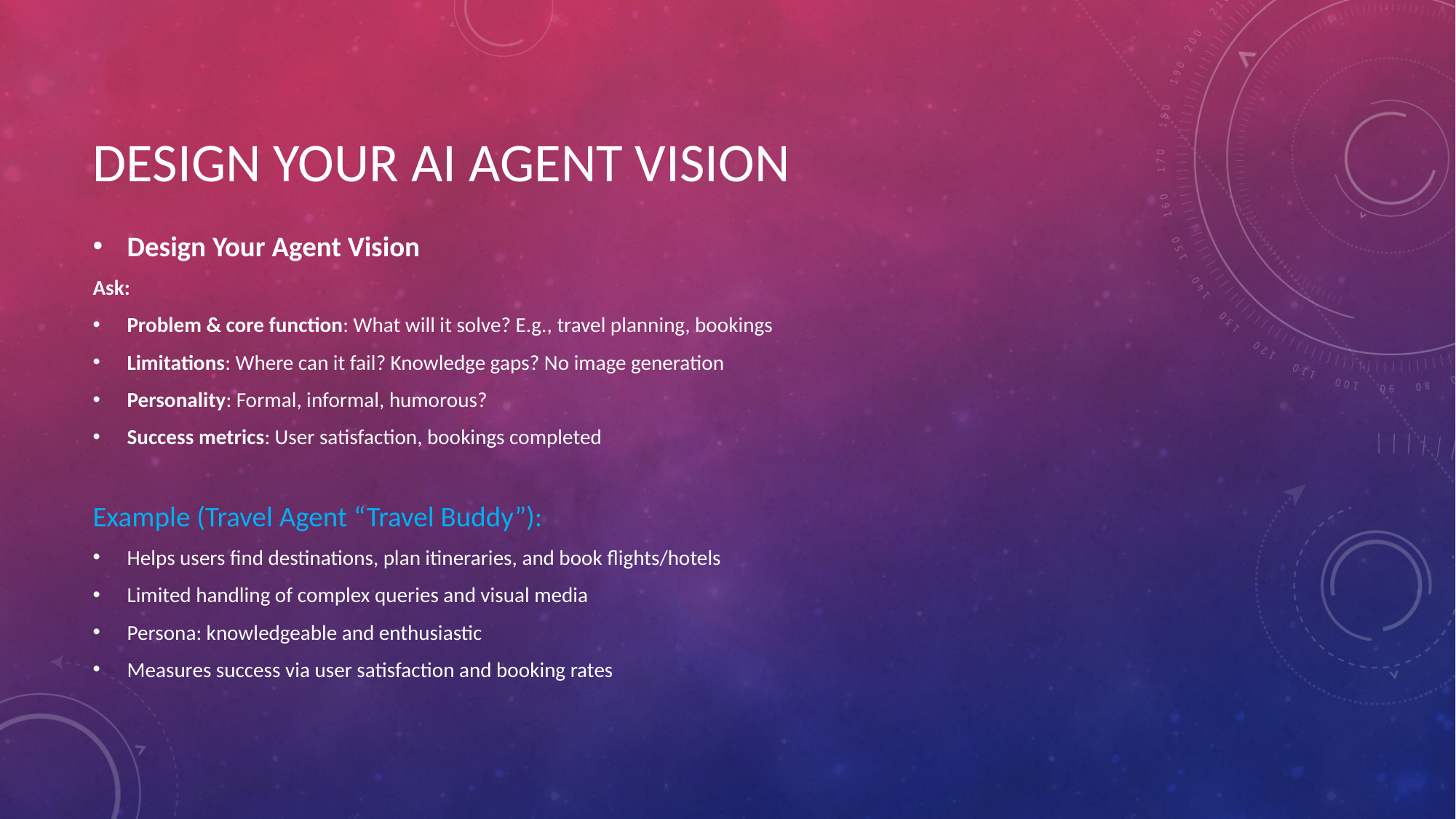

# Design your ai agent vision
Design Your Agent Vision
Ask:
Problem & core function: What will it solve? E.g., travel planning, bookings
Limitations: Where can it fail? Knowledge gaps? No image generation
Personality: Formal, informal, humorous?
Success metrics: User satisfaction, bookings completed

Example (Travel Agent “Travel Buddy”):
Helps users find destinations, plan itineraries, and book flights/hotels
Limited handling of complex queries and visual media
Persona: knowledgeable and enthusiastic
Measures success via user satisfaction and booking rates